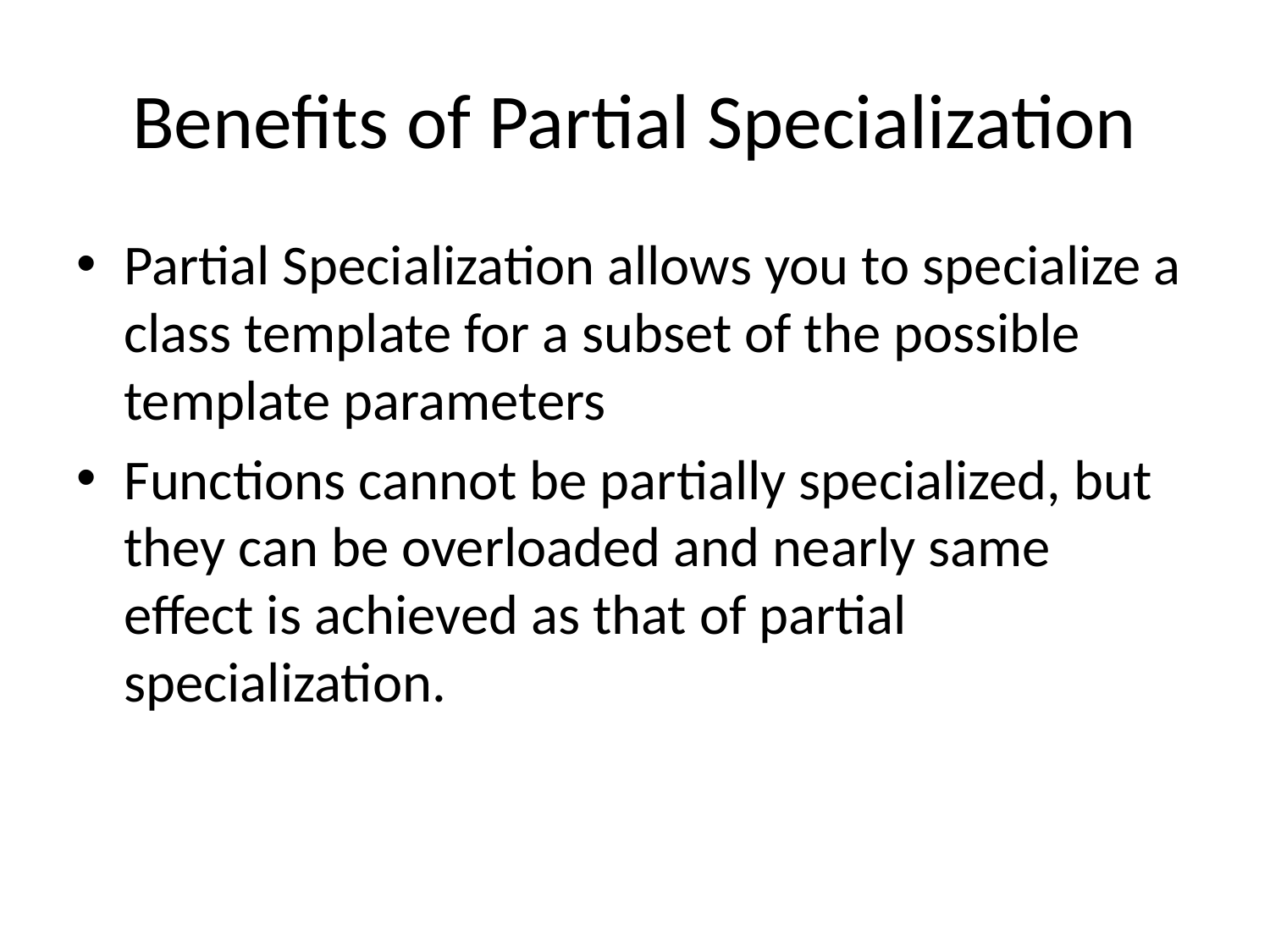

# Benefits of Partial Specialization
Partial Specialization allows you to specialize a class template for a subset of the possible template parameters
Functions cannot be partially specialized, but they can be overloaded and nearly same effect is achieved as that of partial specialization.